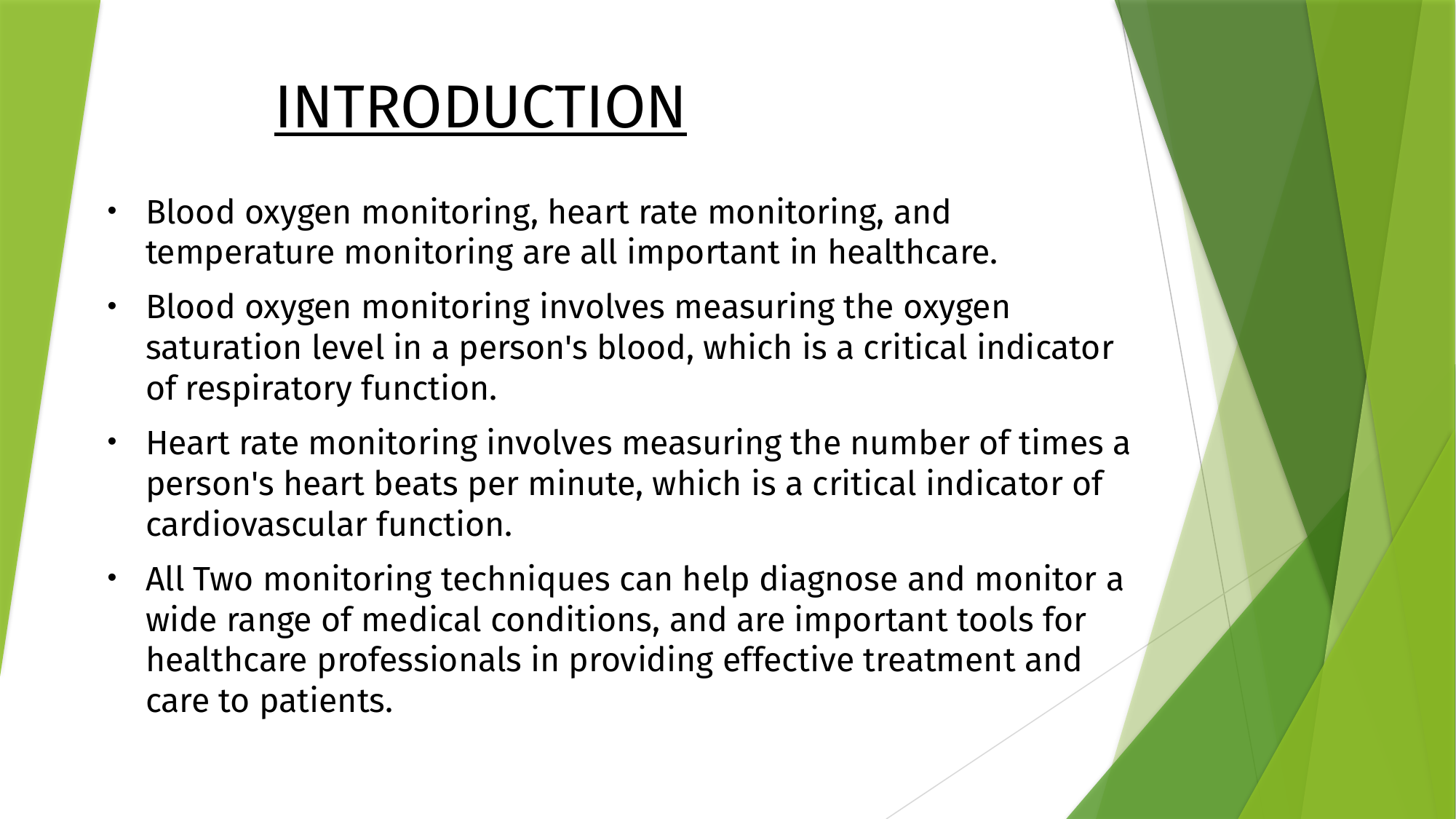

# INTRODUCTION
Blood oxygen monitoring, heart rate monitoring, and temperature monitoring are all important in healthcare.
Blood oxygen monitoring involves measuring the oxygen saturation level in a person's blood, which is a critical indicator of respiratory function.
Heart rate monitoring involves measuring the number of times a person's heart beats per minute, which is a critical indicator of cardiovascular function.
All Two monitoring techniques can help diagnose and monitor a wide range of medical conditions, and are important tools for healthcare professionals in providing effective treatment and care to patients.